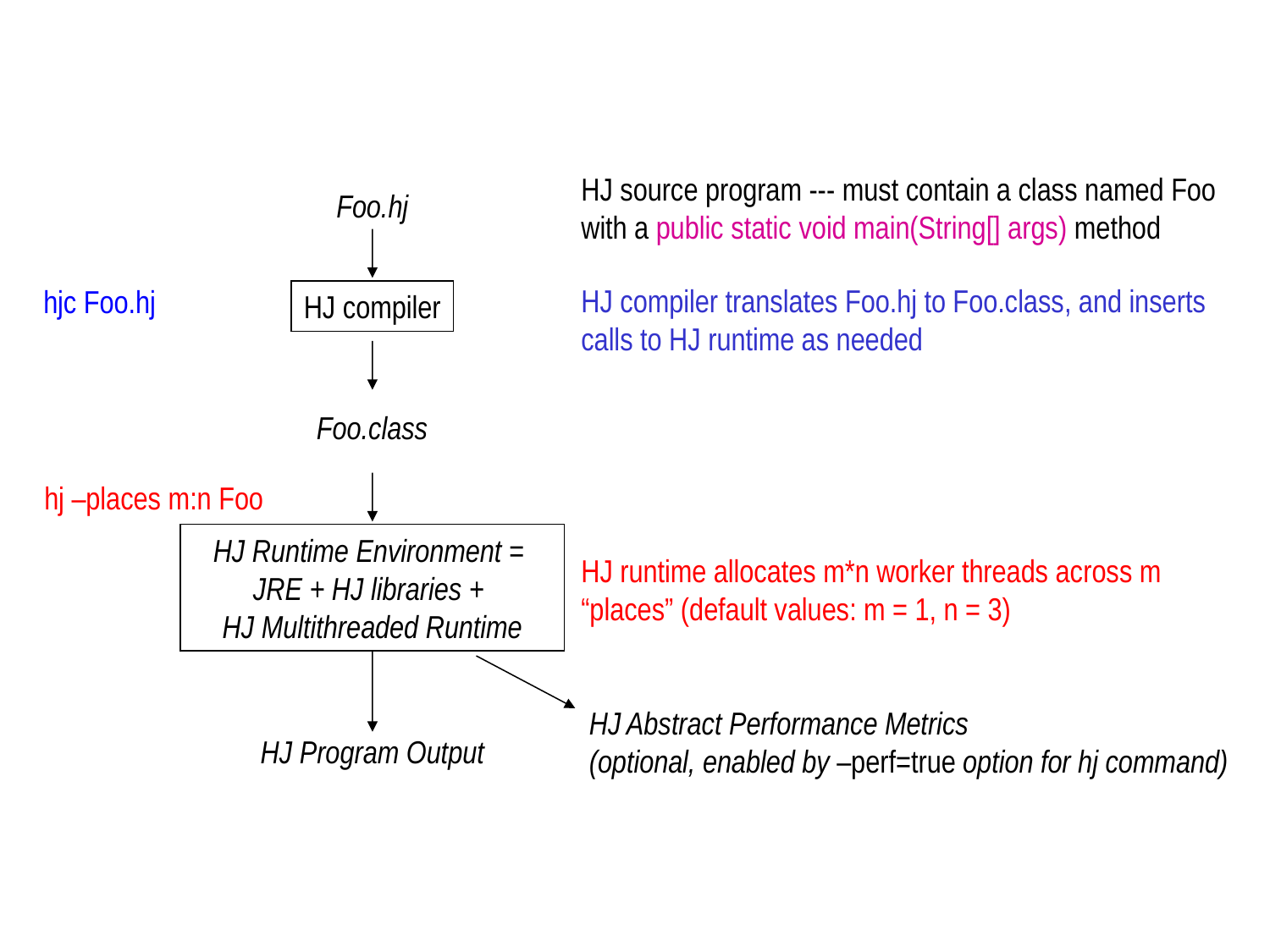

HJ source program --- must contain a class named Foo with a public static void main(String[] args) method
Foo.hj

HJ compiler translates Foo.hj to Foo.class, and inserts
calls to HJ runtime as needed
hjc Foo.hj
HJ compiler

Foo.class
hj –places m:n Foo

HJ Runtime Environment =
JRE + HJ libraries +
HJ Multithreaded Runtime
HJ runtime allocates m*n worker threads across m “places” (default values: m = 1, n = 3)

HJ Abstract Performance Metrics
(optional, enabled by –perf=true option for hj command)
HJ Program Output